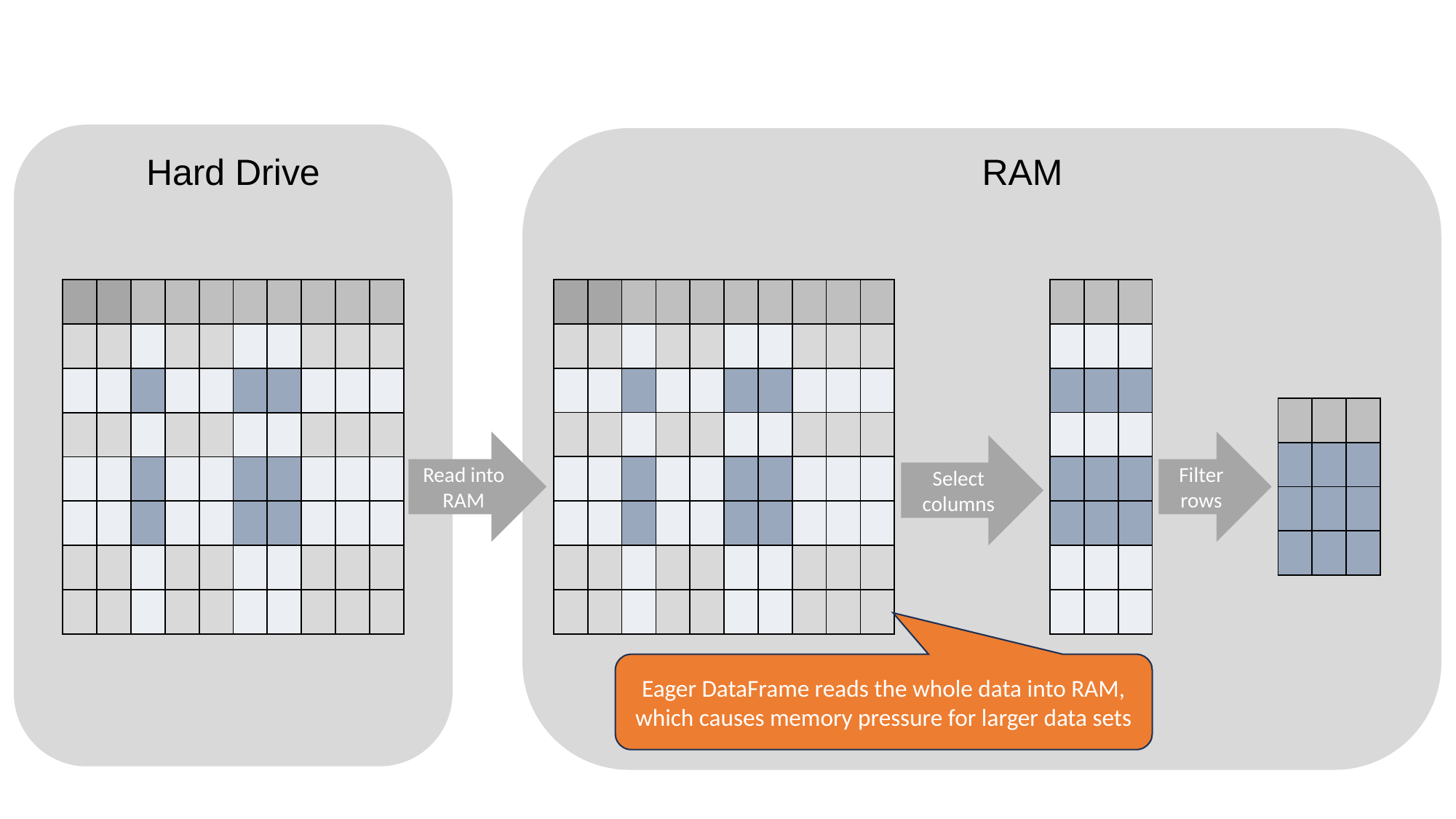

RAM
Hard Drive
|  |  |  |  |  |  |  |  |  |  |
| --- | --- | --- | --- | --- | --- | --- | --- | --- | --- |
|  |  |  |  |  |  |  |  |  |  |
|  |  |  |  |  |  |  |  |  |  |
|  |  |  |  |  |  |  |  |  |  |
|  |  |  |  |  |  |  |  |  |  |
|  |  |  |  |  |  |  |  |  |  |
|  |  |  |  |  |  |  |  |  |  |
|  |  |  |  |  |  |  |  |  |  |
|  |  |  |
| --- | --- | --- |
|  |  |  |
|  |  |  |
|  |  |  |
|  |  |  |
|  |  |  |
|  |  |  |
|  |  |  |
|  |  |  |  |  |  |  |  |  |  |
| --- | --- | --- | --- | --- | --- | --- | --- | --- | --- |
|  |  |  |  |  |  |  |  |  |  |
|  |  |  |  |  |  |  |  |  |  |
|  |  |  |  |  |  |  |  |  |  |
|  |  |  |  |  |  |  |  |  |  |
|  |  |  |  |  |  |  |  |  |  |
|  |  |  |  |  |  |  |  |  |  |
|  |  |  |  |  |  |  |  |  |  |
|  |  |  |
| --- | --- | --- |
|  |  |  |
|  |  |  |
|  |  |  |
Read into RAM
Filter rows
Select columns
Eager DataFrame reads the whole data into RAM, which causes memory pressure for larger data sets